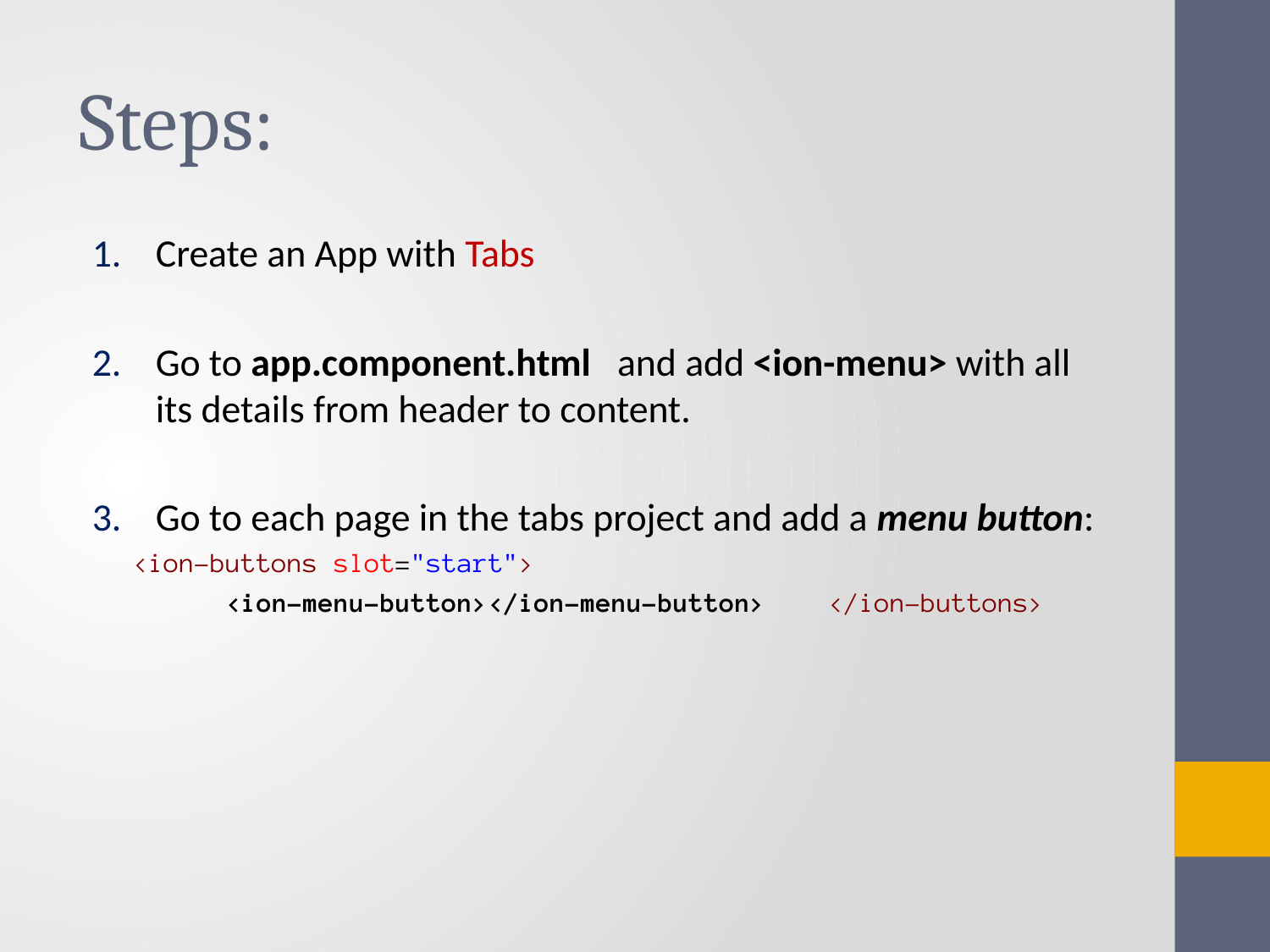

# Steps:
Create an App with Tabs

Go to app.component.html   and add <ion-menu> with all its details from header to content.

Go to each page in the tabs project and add a menu button:
<ion-buttons slot="start">
      <ion-menu-button></ion-menu-button>    </ion-buttons>